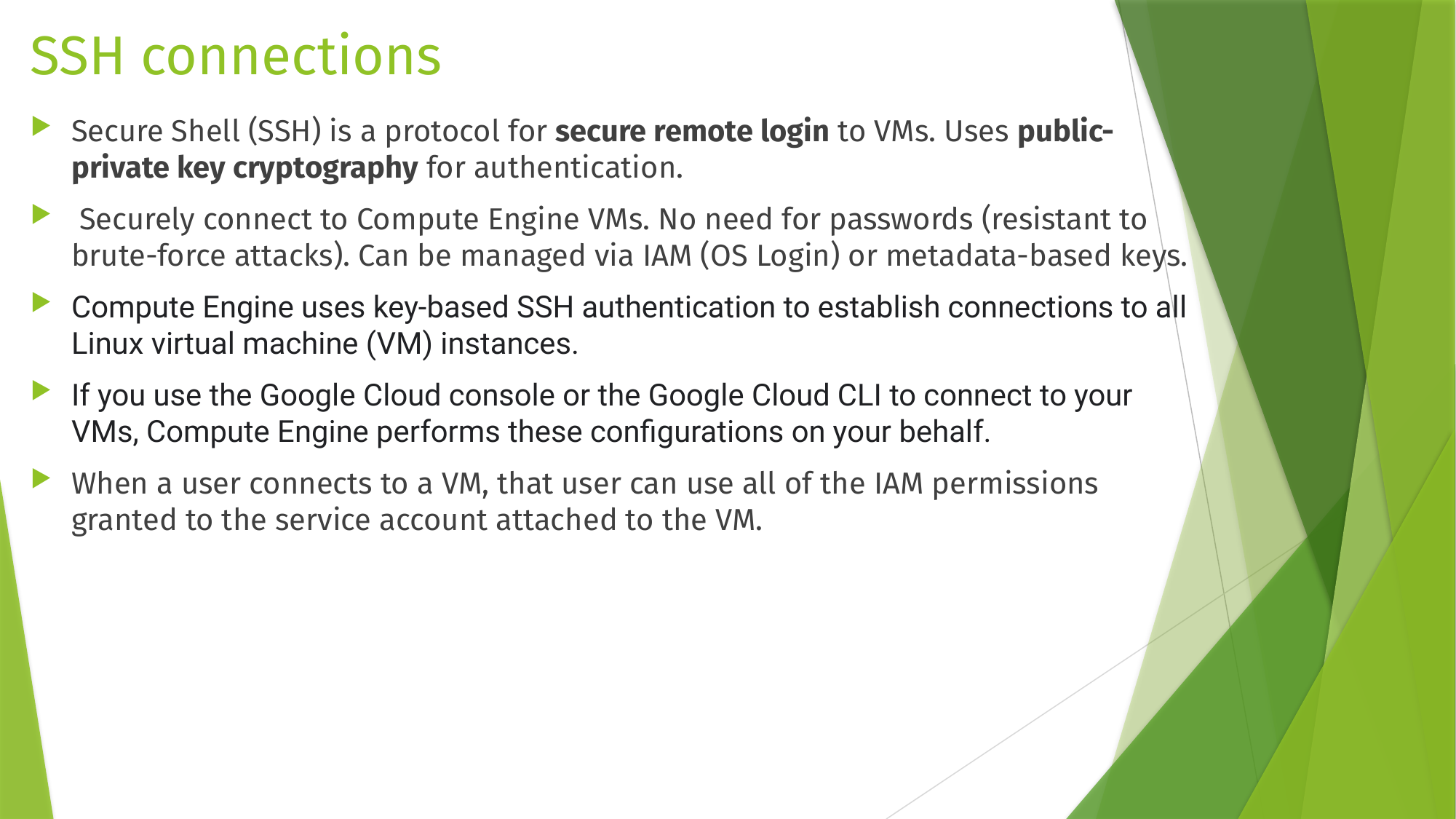

# SSH connections
Secure Shell (SSH) is a protocol for secure remote login to VMs. Uses public-private key cryptography for authentication.
 Securely connect to Compute Engine VMs. No need for passwords (resistant to brute-force attacks). Can be managed via IAM (OS Login) or metadata-based keys.
Compute Engine uses key-based SSH authentication to establish connections to all Linux virtual machine (VM) instances.
If you use the Google Cloud console or the Google Cloud CLI to connect to your VMs, Compute Engine performs these configurations on your behalf.
When a user connects to a VM, that user can use all of the IAM permissions granted to the service account attached to the VM.